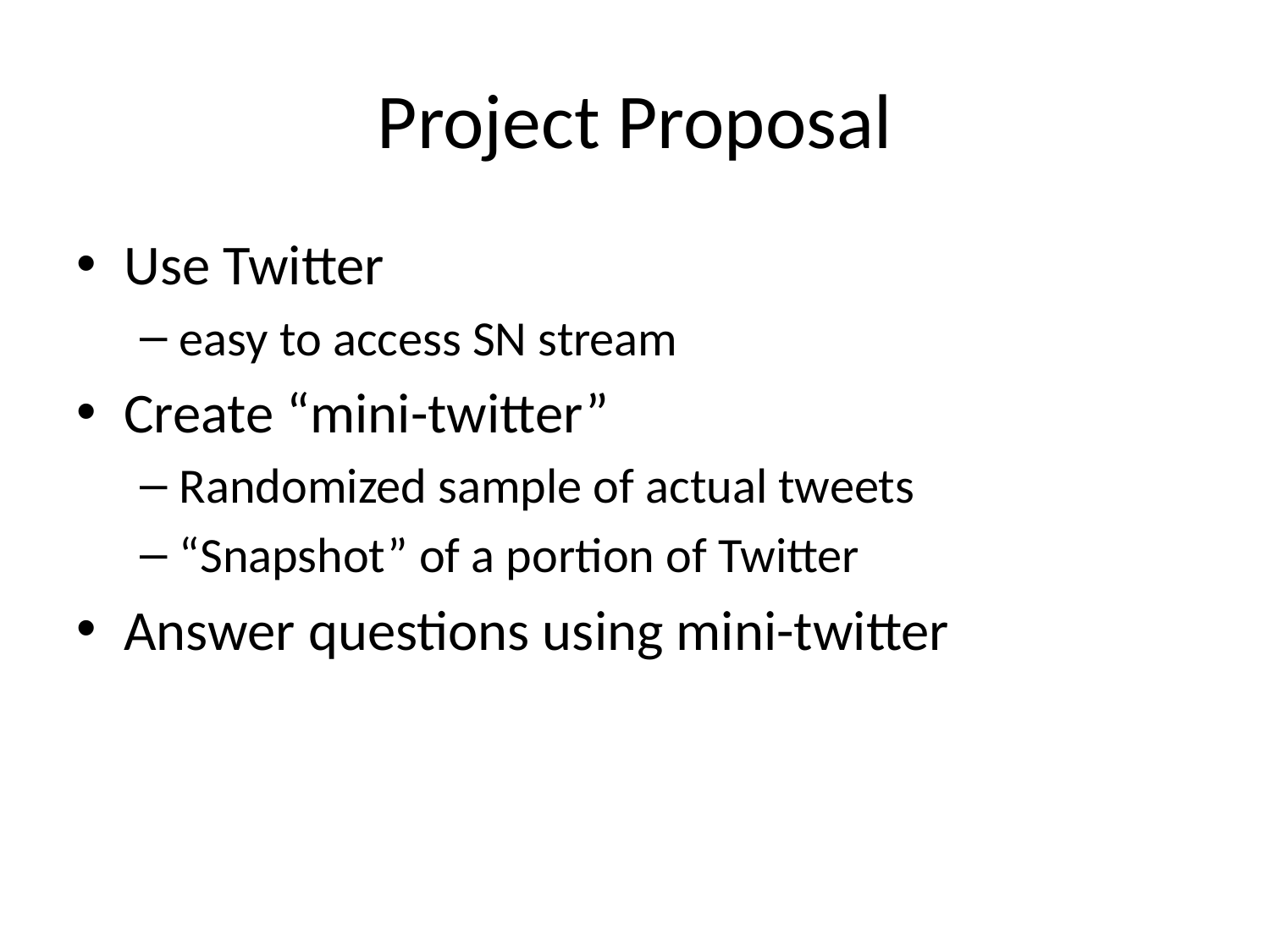

# Project Proposal
Use Twitter
easy to access SN stream
Create “mini-twitter”
Randomized sample of actual tweets
“Snapshot” of a portion of Twitter
Answer questions using mini-twitter